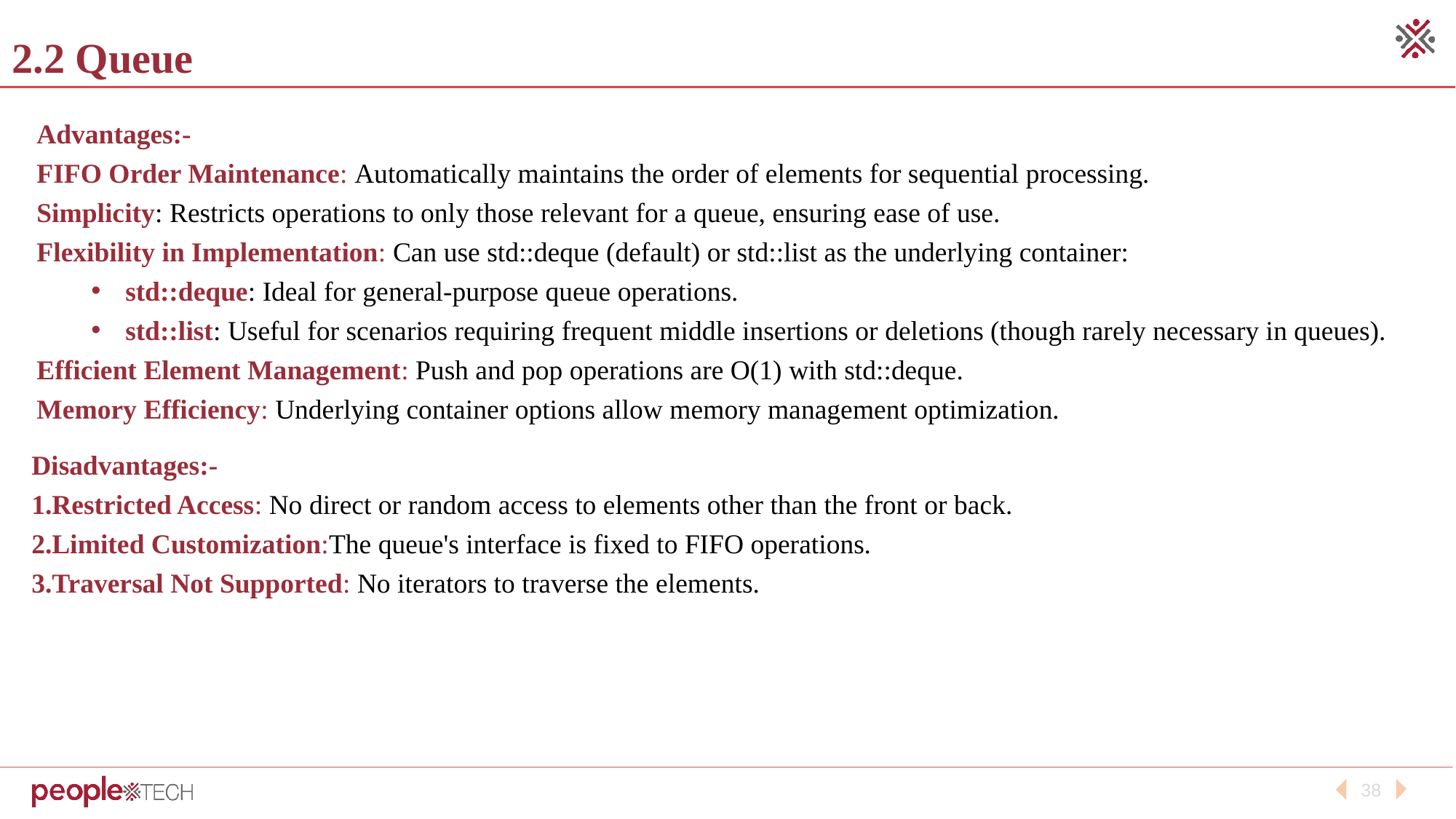

2.2 Queue
Advantages:-
FIFO Order Maintenance: Automatically maintains the order of elements for sequential processing.
Simplicity: Restricts operations to only those relevant for a queue, ensuring ease of use.
Flexibility in Implementation: Can use std::deque (default) or std::list as the underlying container:
std::deque: Ideal for general-purpose queue operations.
std::list: Useful for scenarios requiring frequent middle insertions or deletions (though rarely necessary in queues).
Efficient Element Management: Push and pop operations are O(1) with std::deque.
Memory Efficiency: Underlying container options allow memory management optimization.

Disadvantages:-
Restricted Access: No direct or random access to elements other than the front or back.
Limited Customization:The queue's interface is fixed to FIFO operations.
Traversal Not Supported: No iterators to traverse the elements.